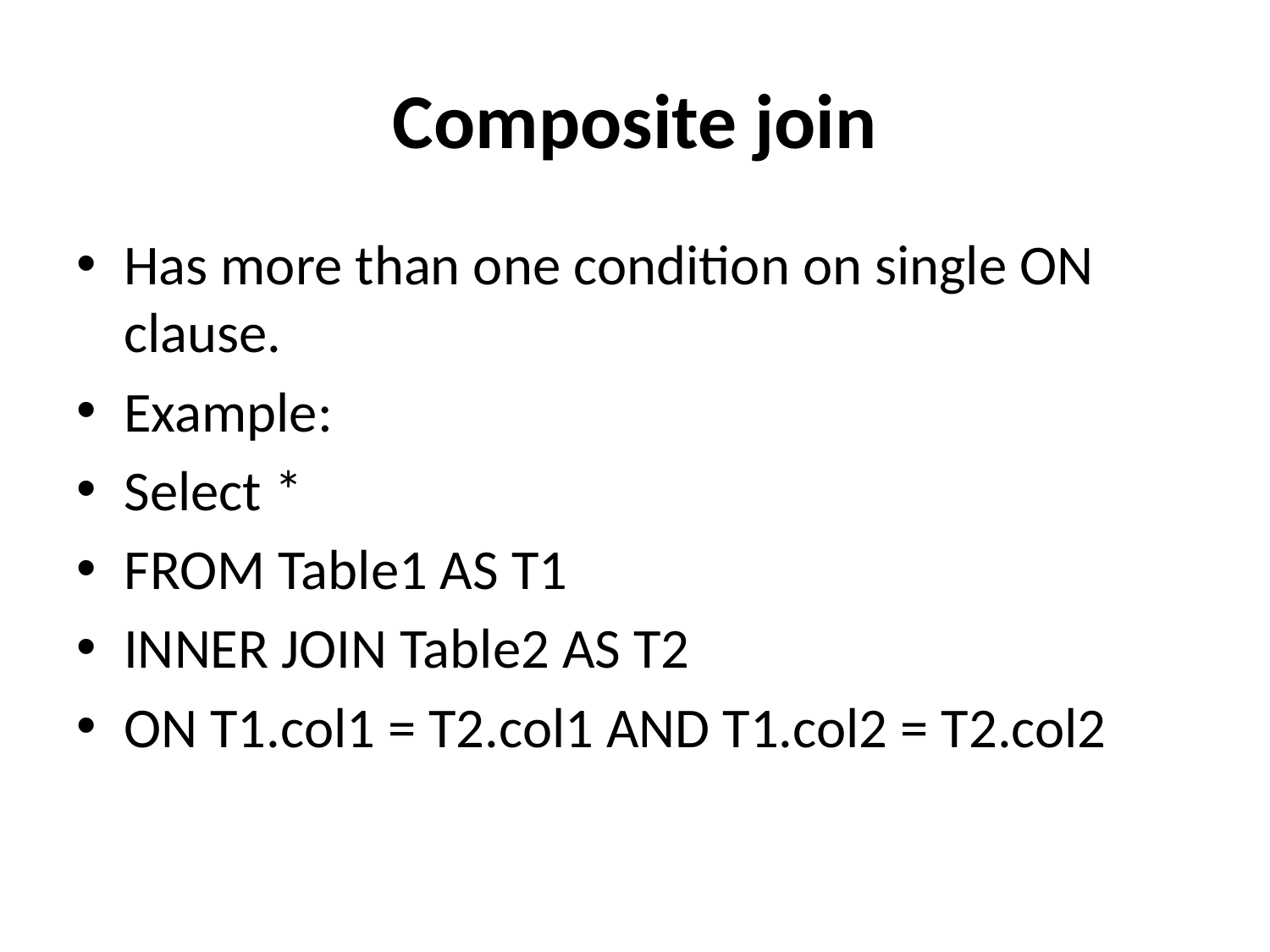

# Composite join
Has more than one condition on single ON clause.
Example:
Select *
FROM Table1 AS T1
INNER JOIN Table2 AS T2
ON T1.col1 = T2.col1 AND T1.col2 = T2.col2